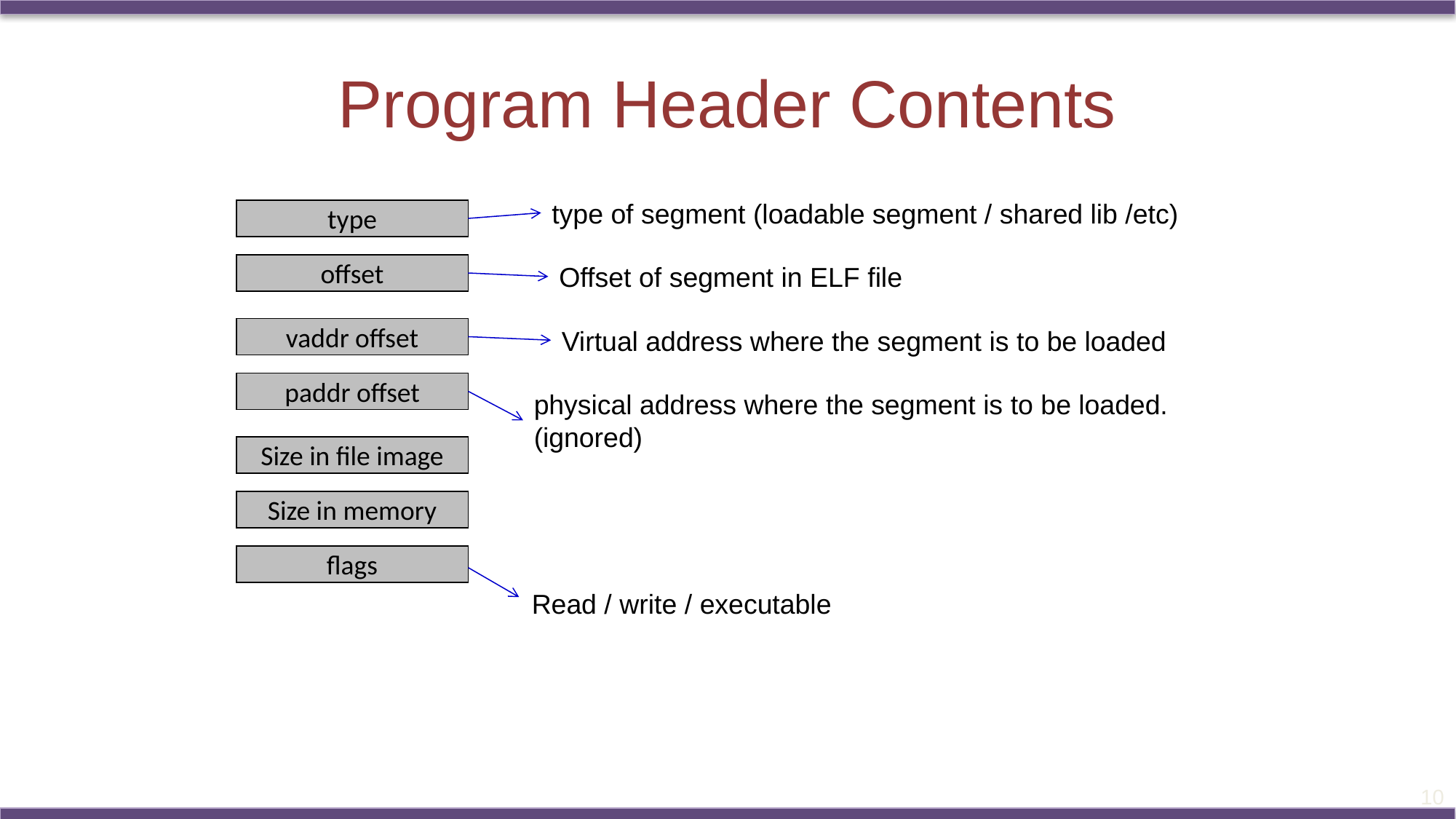

# Program Header Contents
type of segment (loadable segment / shared lib /etc)
type
offset
Offset of segment in ELF file
vaddr offset
Virtual address where the segment is to be loaded
paddr offset
physical address where the segment is to be loaded.
(ignored)
Size in file image
Size in memory
flags
Read / write / executable
10